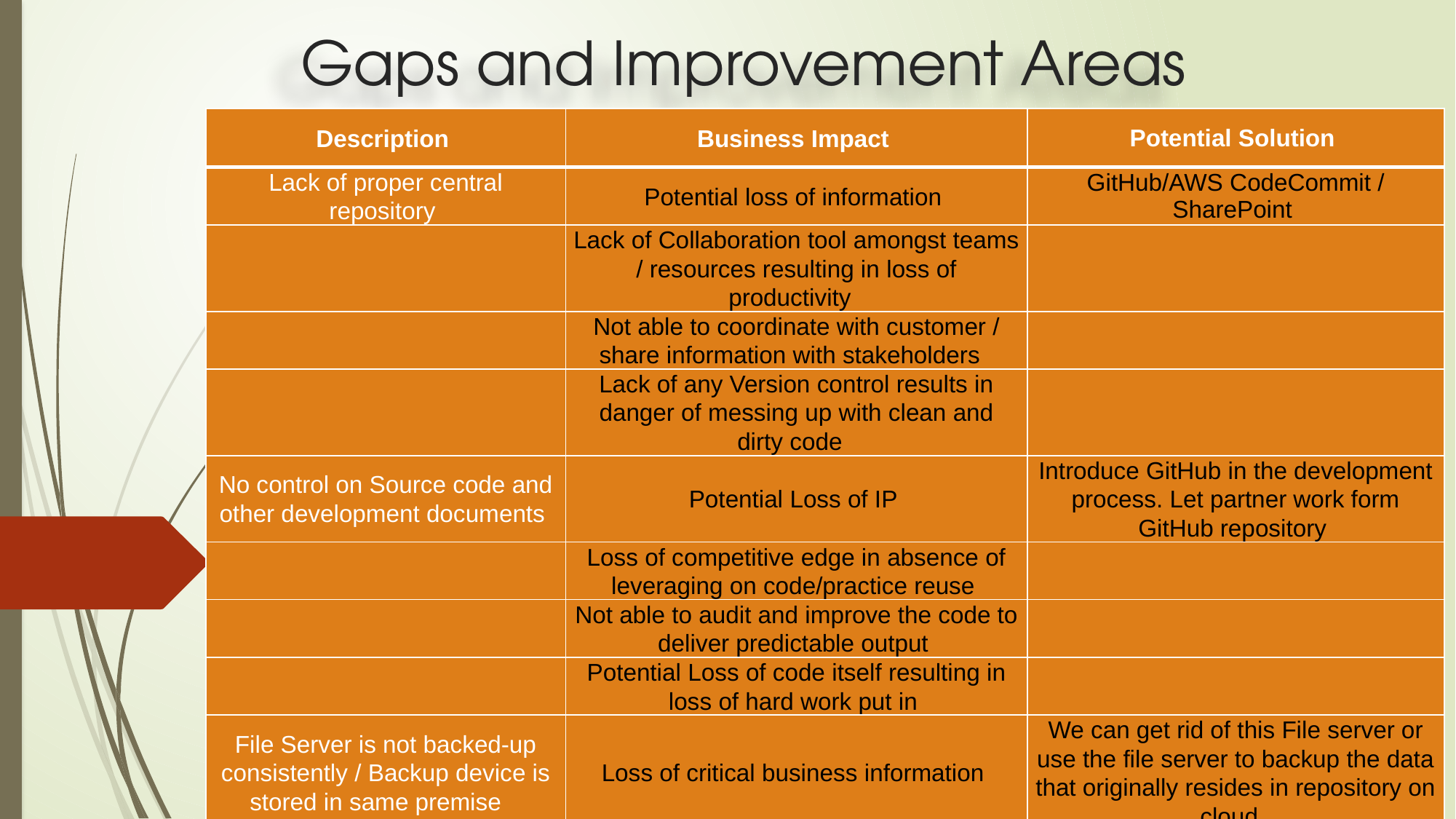

# Gaps and Improvement Areas
| Description | Business Impact | Potential Solution |
| --- | --- | --- |
| Lack of proper central repository | Potential loss of information | GitHub/AWS CodeCommit / SharePoint |
|  | Lack of Collaboration tool amongst teams / resources resulting in loss of productivity |  |
|  | Not able to coordinate with customer / share information with stakeholders |  |
|  | Lack of any Version control results in danger of messing up with clean and dirty code |  |
| No control on Source code and other development documents | Potential Loss of IP | Introduce GitHub in the development process. Let partner work form GitHub repository |
|  | Loss of competitive edge in absence of leveraging on code/practice reuse |  |
|  | Not able to audit and improve the code to deliver predictable output |  |
|  | Potential Loss of code itself resulting in loss of hard work put in |  |
| File Server is not backed-up consistently / Backup device is stored in same premise | Loss of critical business information | We can get rid of this File server or use the file server to backup the data that originally resides in repository on cloud |